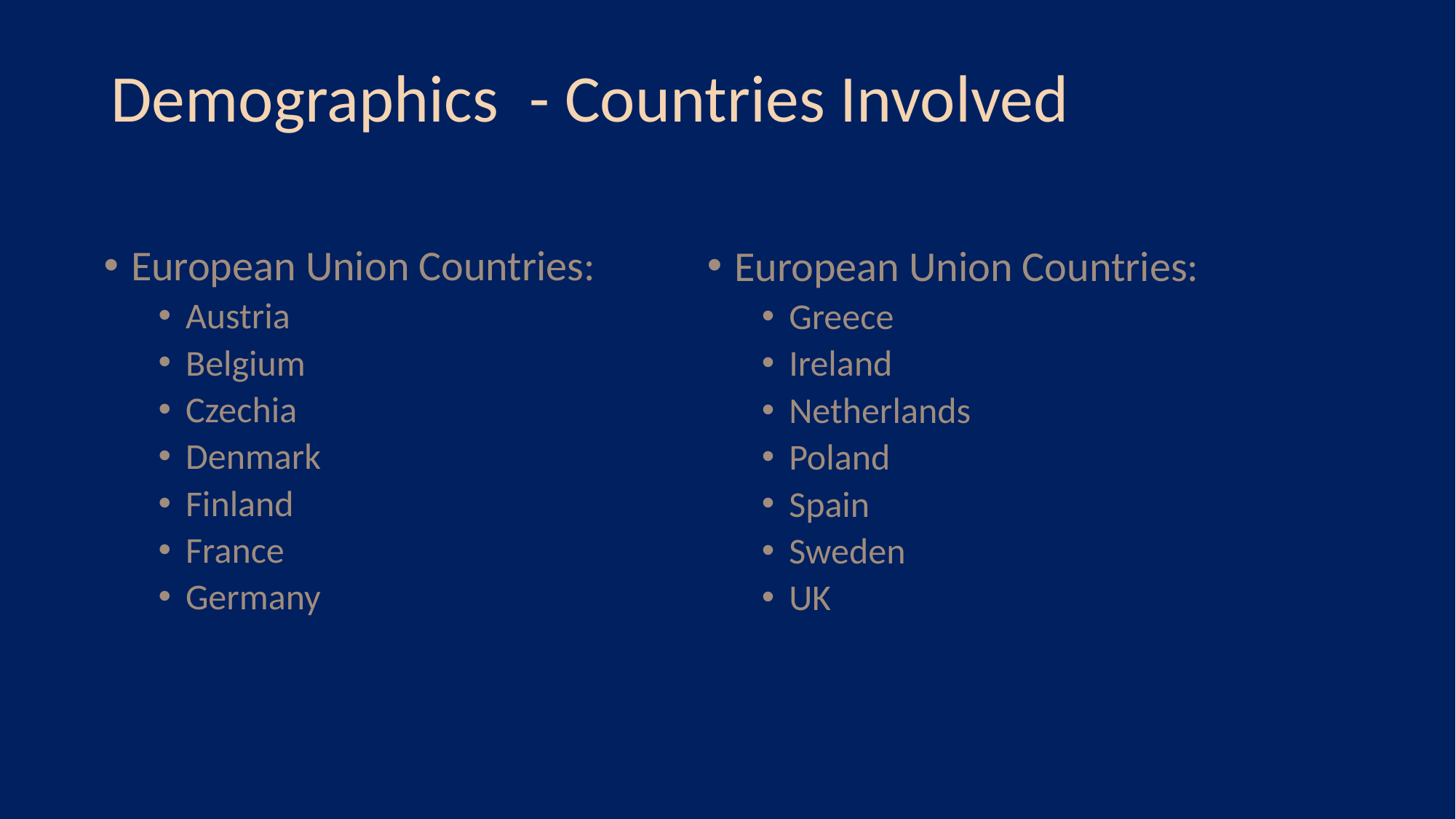

# Demographics  - Countries Involved
European Union Countries:
Austria
Belgium
Czechia
Denmark
Finland
France
Germany

European Union Countries:
Greece
Ireland
Netherlands
Poland
Spain
Sweden
UK